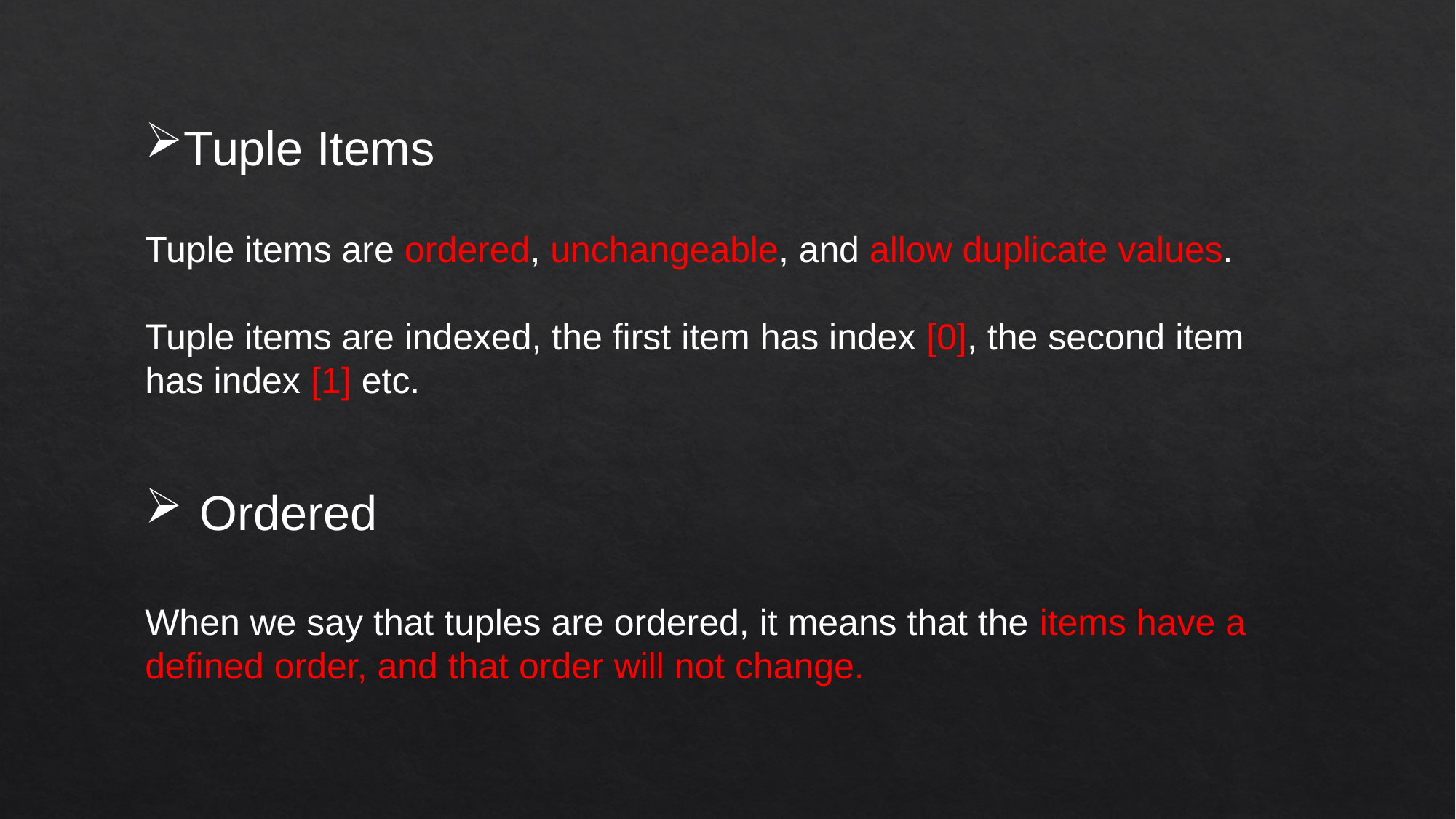

Tuple Items

Tuple items are ordered, unchangeable, and allow duplicate values.

Tuple items are indexed, the first item has index [0], the second item has index [1] etc.
Ordered

When we say that tuples are ordered, it means that the items have a defined order, and that order will not change.